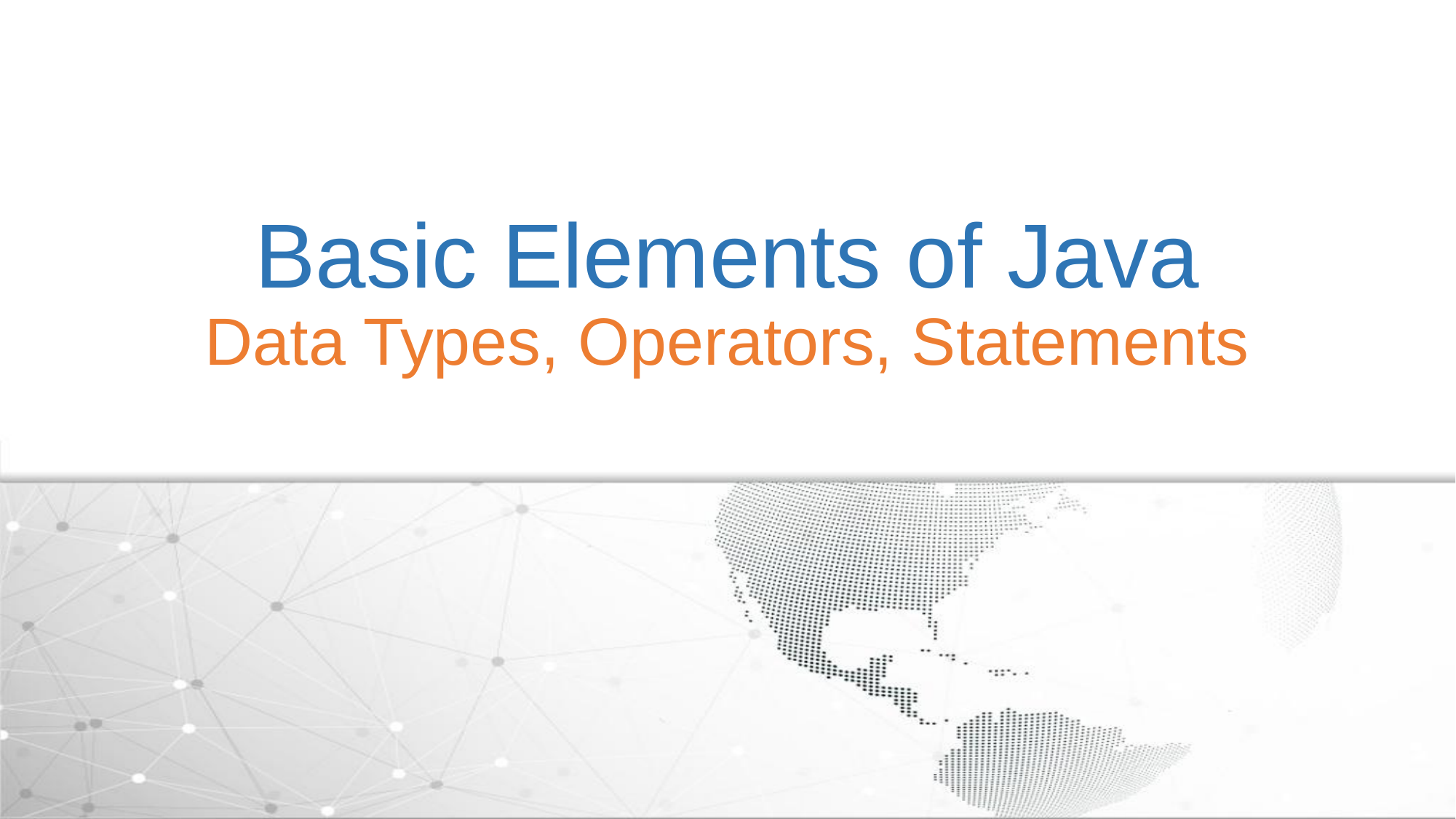

# Basic Elements of Java Data Types, Operators, Statements